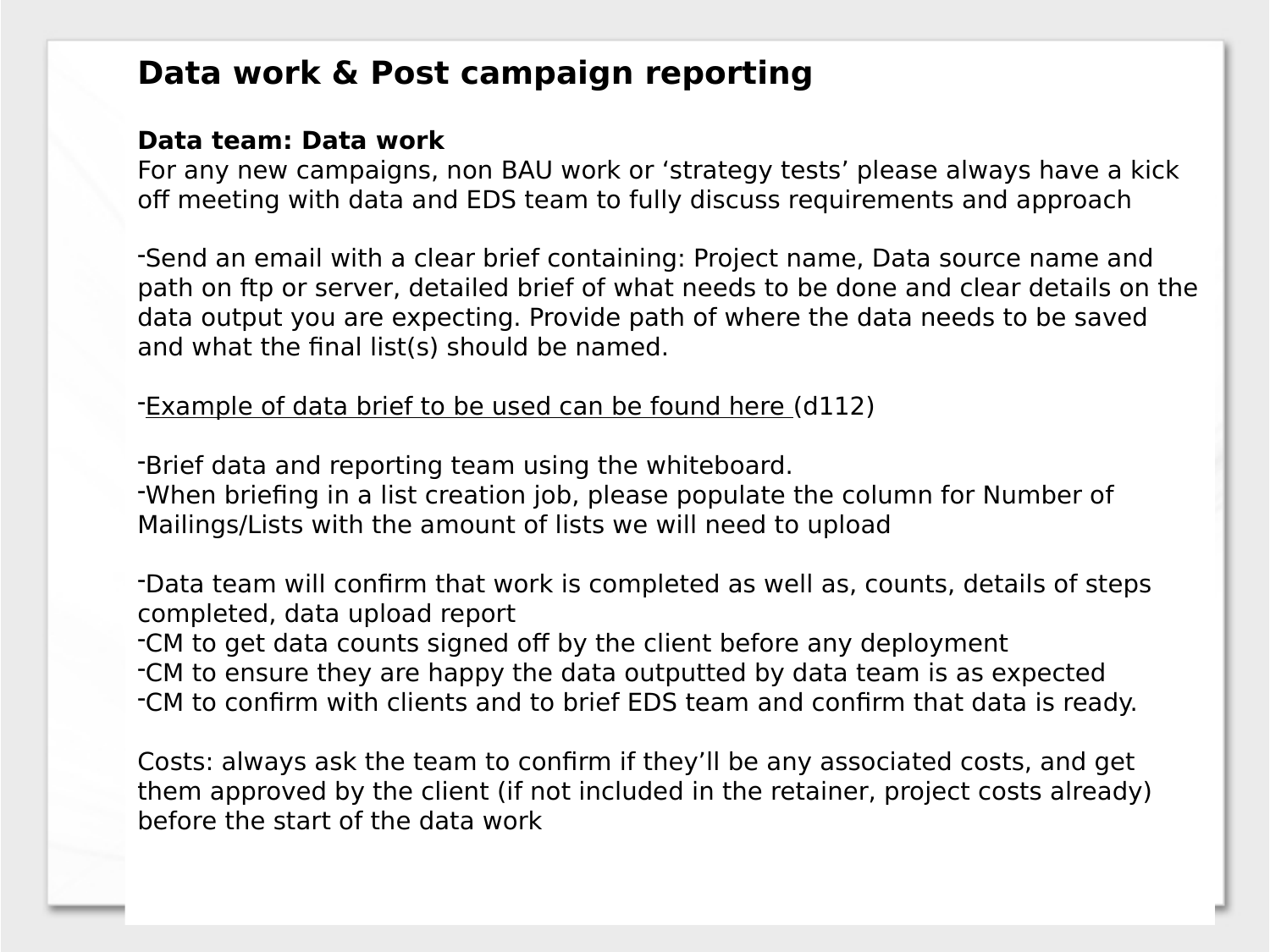

Data work & Post campaign reporting

Data team: Data work
For any new campaigns, non BAU work or ‘strategy tests’ please always have a kick off meeting with data and EDS team to fully discuss requirements and approach

Send an email with a clear brief containing: Project name, Data source name and path on ftp or server, detailed brief of what needs to be done and clear details on the data output you are expecting. Provide path of where the data needs to be saved and what the final list(s) should be named.

Example of data brief to be used can be found here (d112)

Brief data and reporting team using the whiteboard.
When briefing in a list creation job, please populate the column for Number of Mailings/Lists with the amount of lists we will need to upload

Data team will confirm that work is completed as well as, counts, details of steps completed, data upload report
CM to get data counts signed off by the client before any deployment
CM to ensure they are happy the data outputted by data team is as expected
CM to confirm with clients and to brief EDS team and confirm that data is ready.

Costs: always ask the team to confirm if they’ll be any associated costs, and get them approved by the client (if not included in the retainer, project costs already) before the start of the data work